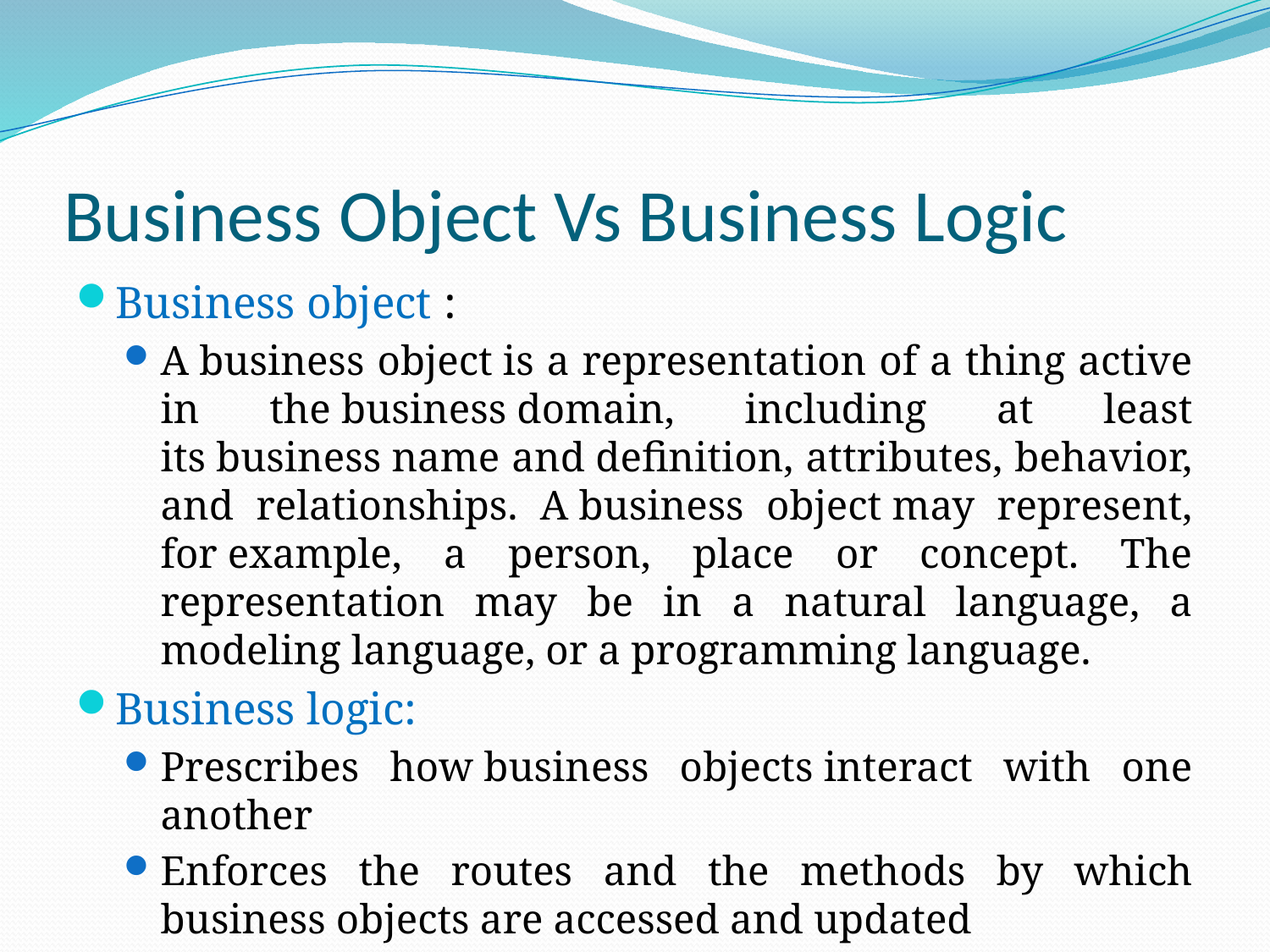

# Business Object Vs Business Logic
Business object :
A business object is a representation of a thing active in the business domain, including at least its business name and definition, attributes, behavior, and relationships. A business object may represent, for example, a person, place or concept. The representation may be in a natural language, a modeling language, or a programming language.
Business logic:
Prescribes how business objects interact with one another
Enforces the routes and the methods by which business objects are accessed and updated